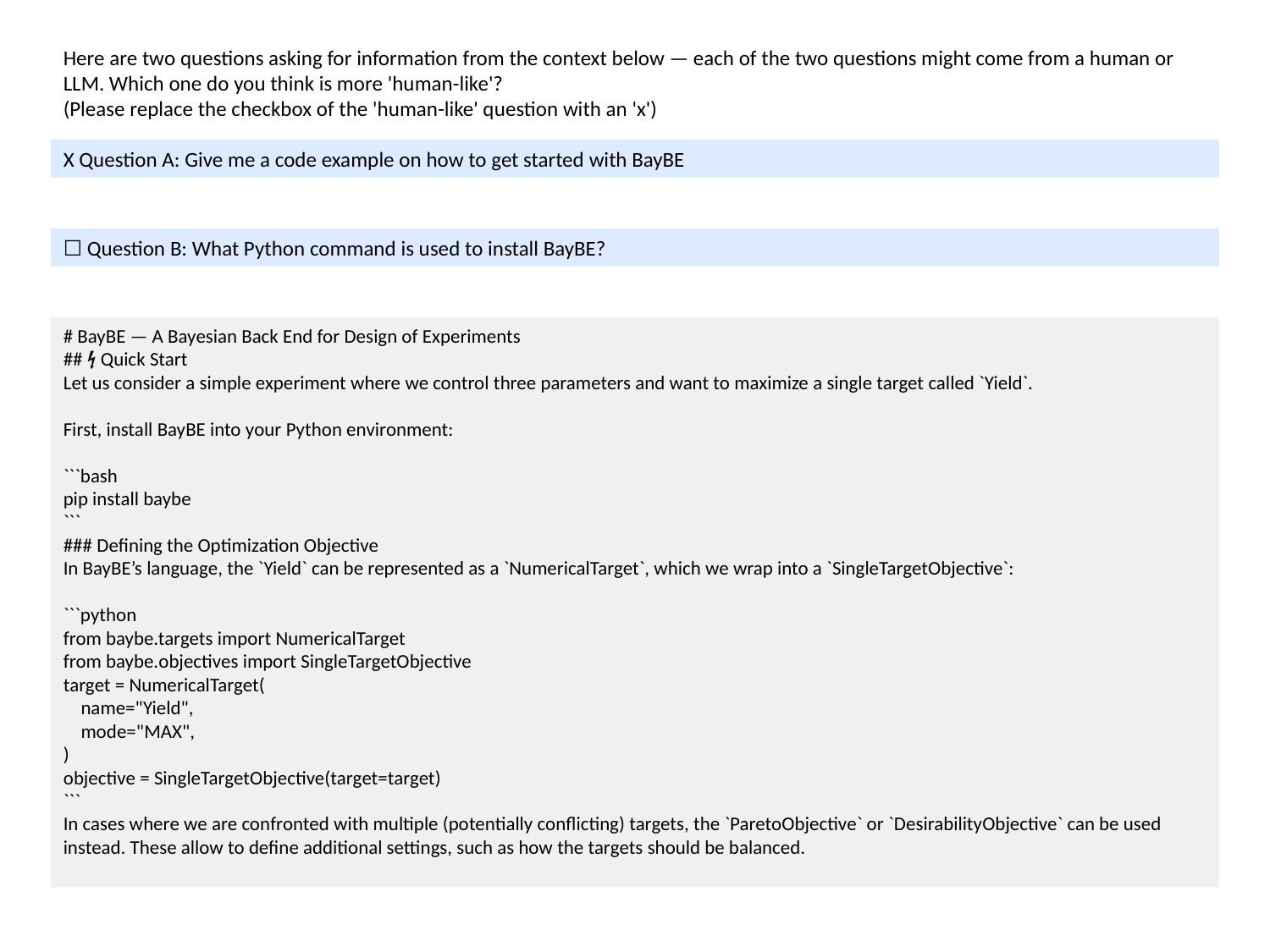

Here are two questions asking for information from the context below — each of the two questions might come from a human or LLM. Which one do you think is more 'human-like'?
(Please replace the checkbox of the 'human-like' question with an 'x')
X Question A: Give me a code example on how to get started with BayBE
☐ Question B: What Python command is used to install BayBE?
# BayBE — A Bayesian Back End for Design of Experiments
## ⚡ Quick Start
Let us consider a simple experiment where we control three parameters and want to maximize a single target called `Yield`.

First, install BayBE into your Python environment:

```bash
pip install baybe
```
### Defining the Optimization Objective
In BayBE’s language, the `Yield` can be represented as a `NumericalTarget`, which we wrap into a `SingleTargetObjective`:

```python
from baybe.targets import NumericalTarget
from baybe.objectives import SingleTargetObjective
target = NumericalTarget(
    name="Yield",
    mode="MAX",
)
objective = SingleTargetObjective(target=target)
```
In cases where we are confronted with multiple (potentially conflicting) targets, the `ParetoObjective` or `DesirabilityObjective` can be used instead. These allow to define additional settings, such as how the targets should be balanced.